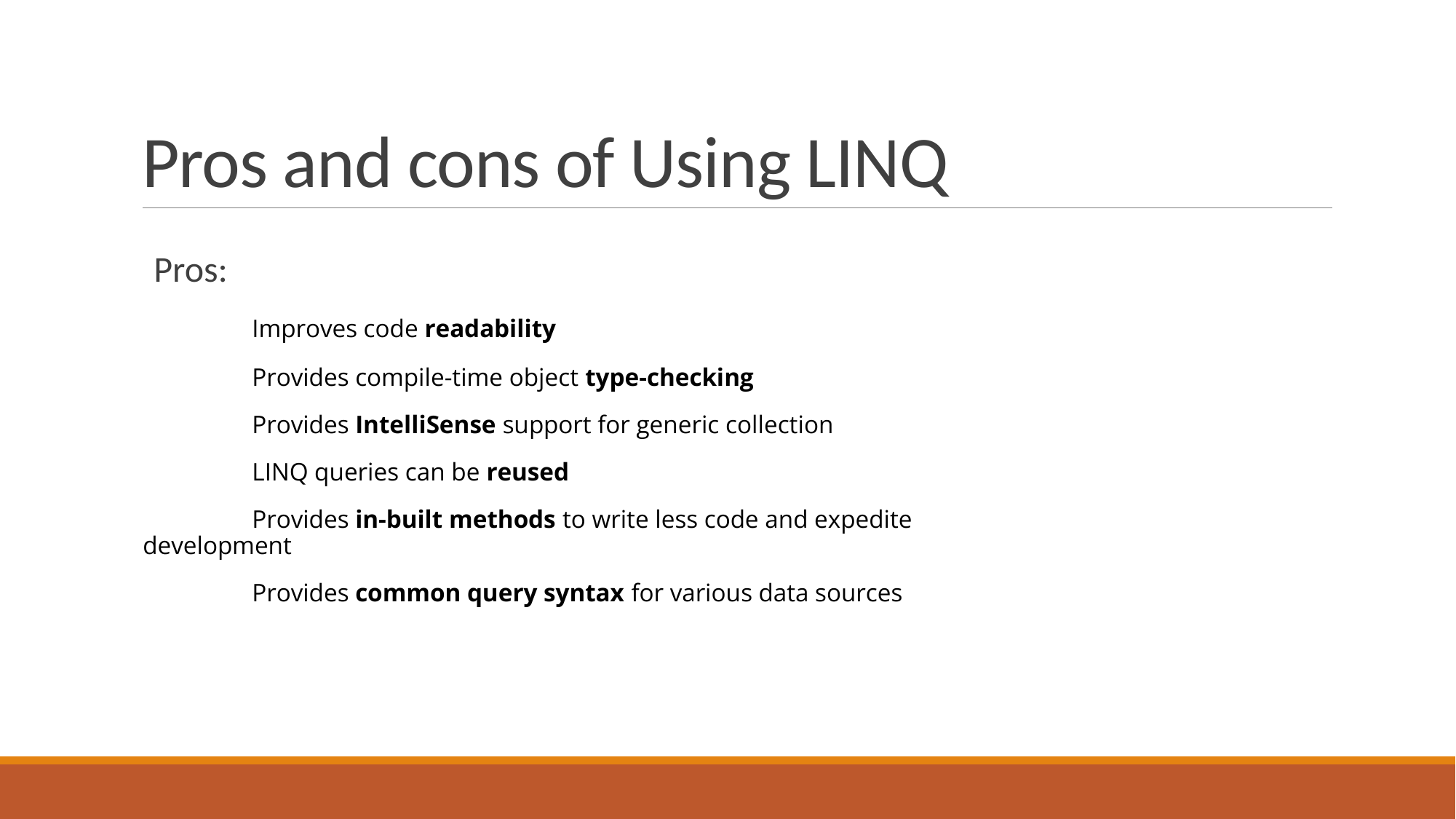

# Pros and cons of Using LINQ
Pros:
 	Improves code readability
	Provides compile-time object type-checking
	Provides IntelliSense support for generic collection
	LINQ queries can be reused
	Provides in-built methods to write less code and expedite development
	Provides common query syntax for various data sources